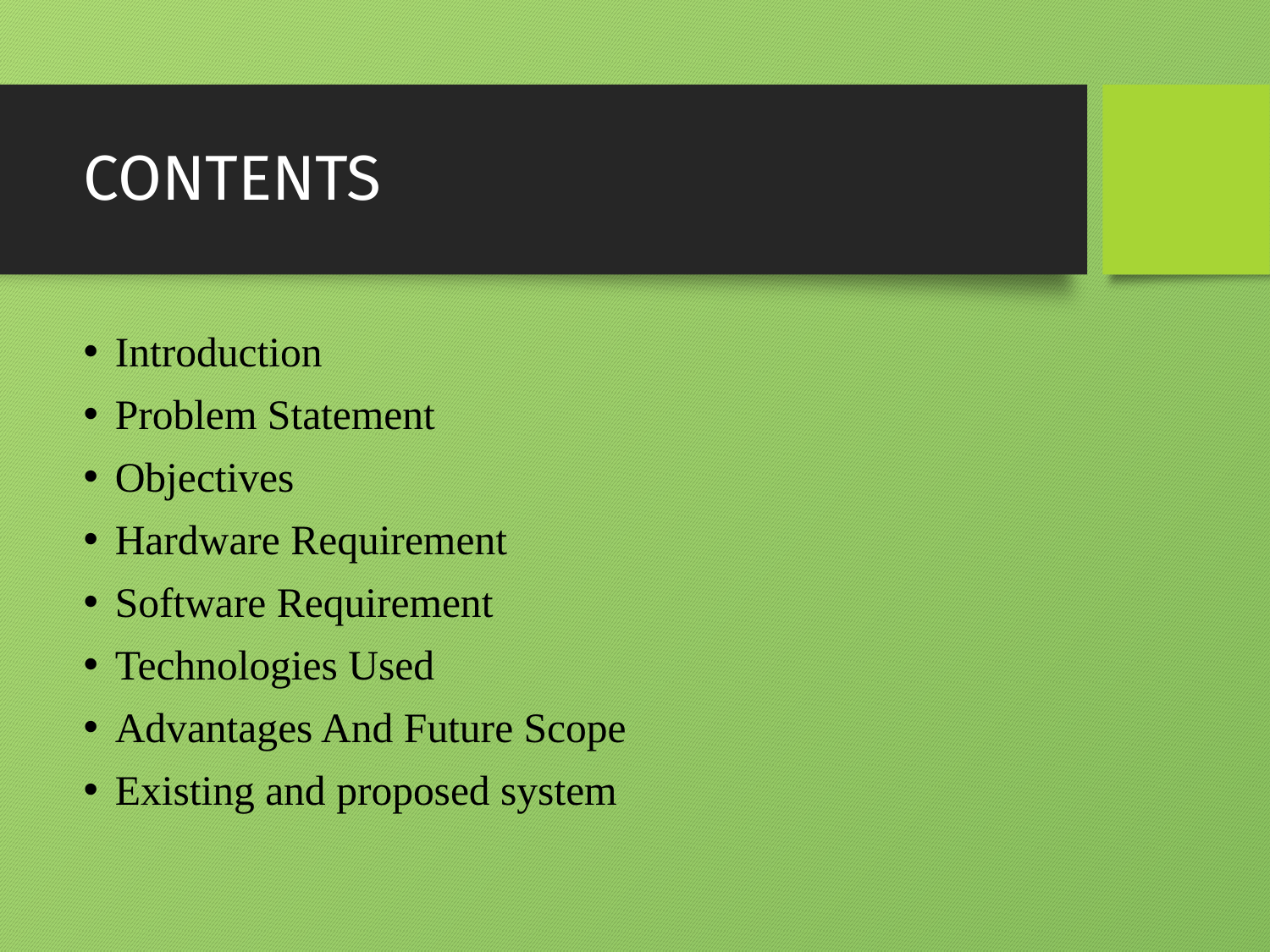

# CONTENTS
Introduction
Problem Statement
Objectives
Hardware Requirement
Software Requirement
Technologies Used
Advantages And Future Scope
Existing and proposed system